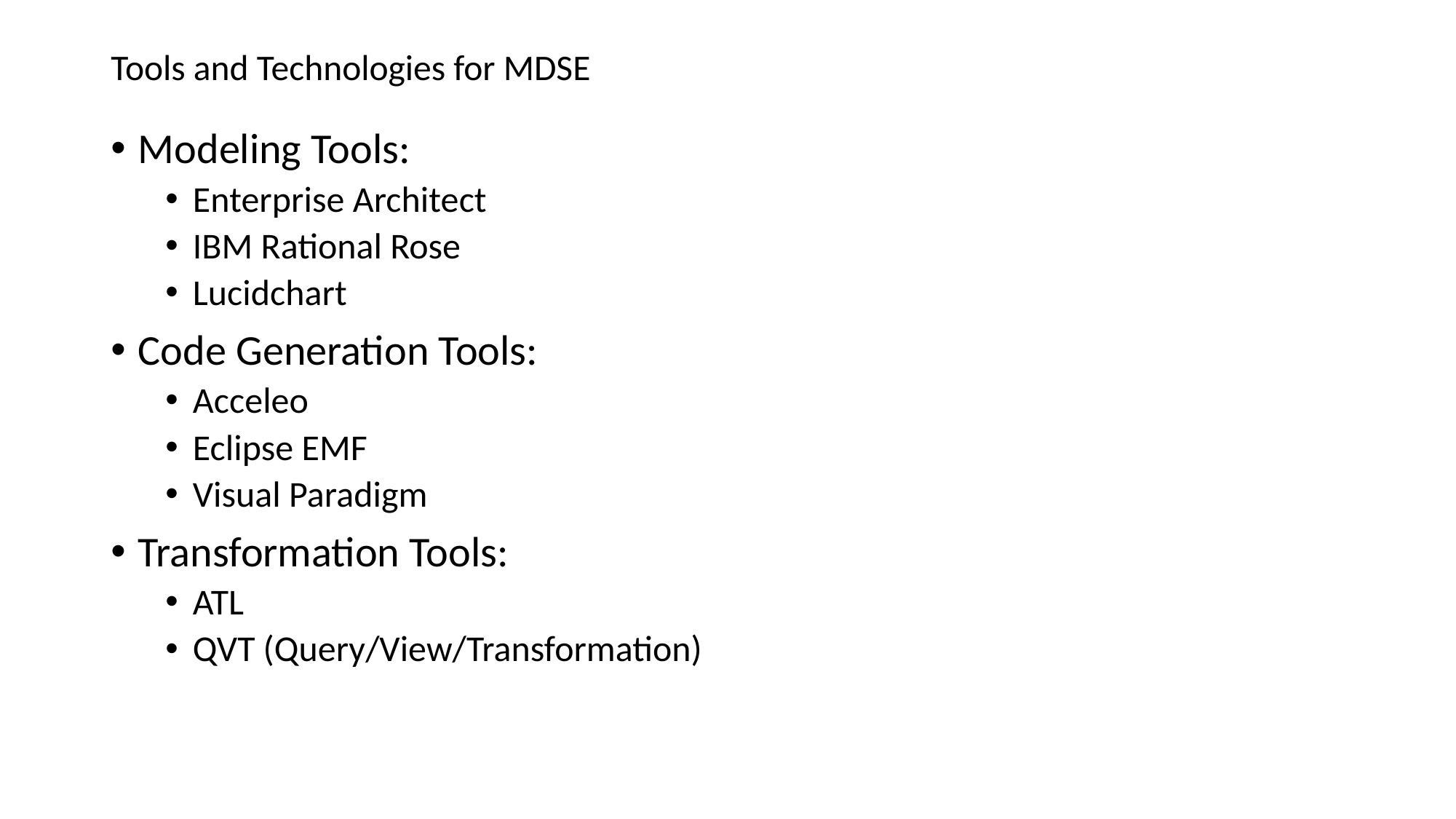

# Tools and Technologies for MDSE
Modeling Tools:
Enterprise Architect
IBM Rational Rose
Lucidchart
Code Generation Tools:
Acceleo
Eclipse EMF
Visual Paradigm
Transformation Tools:
ATL
QVT (Query/View/Transformation)